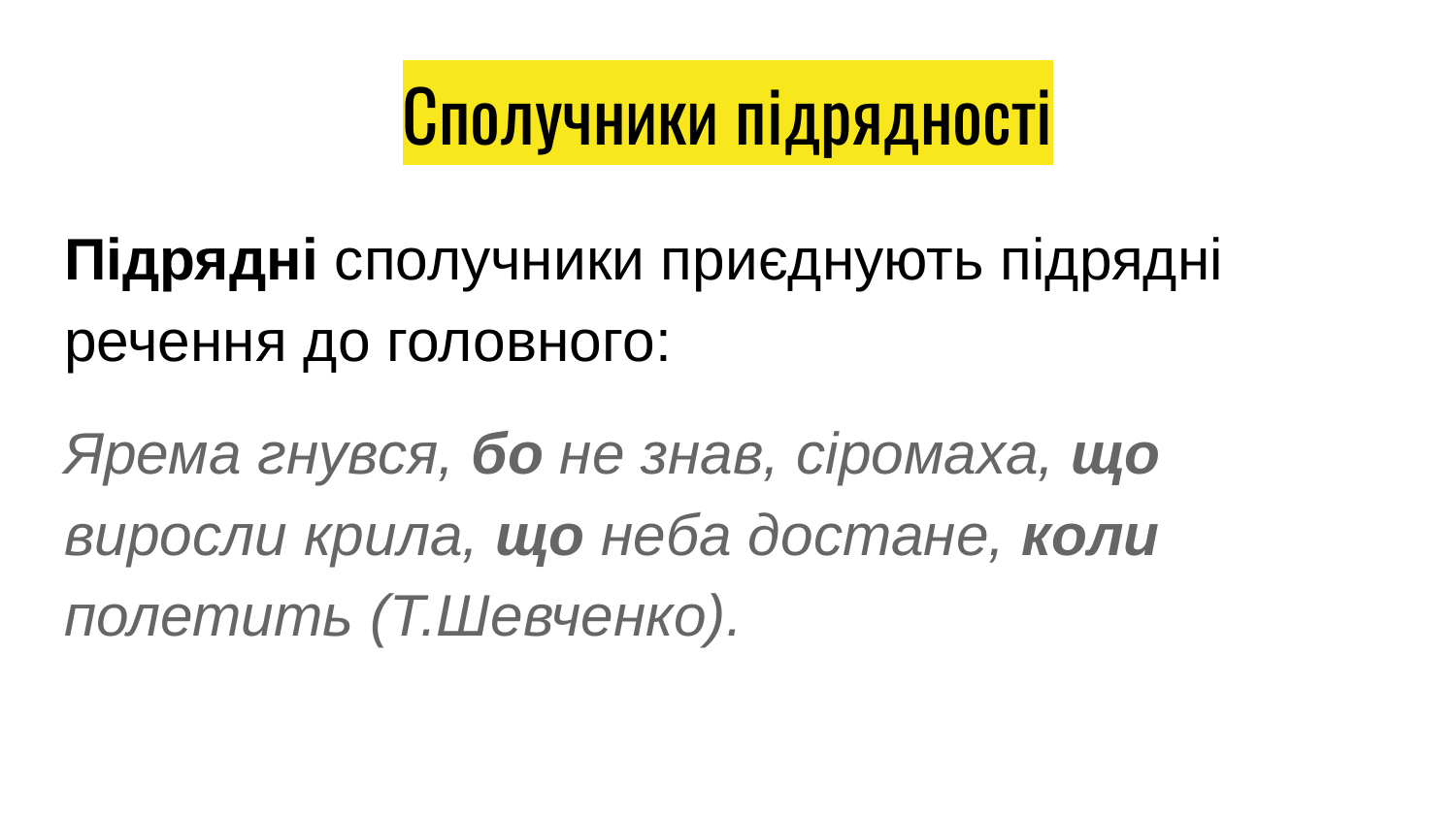

# Сполучники підрядності
Підрядні сполучники приєднують підрядні речення до головного:
Ярема гнувся, бо не знав, сіромаха, що виросли крила, що неба достане, коли полетить (Т.Шевченко).